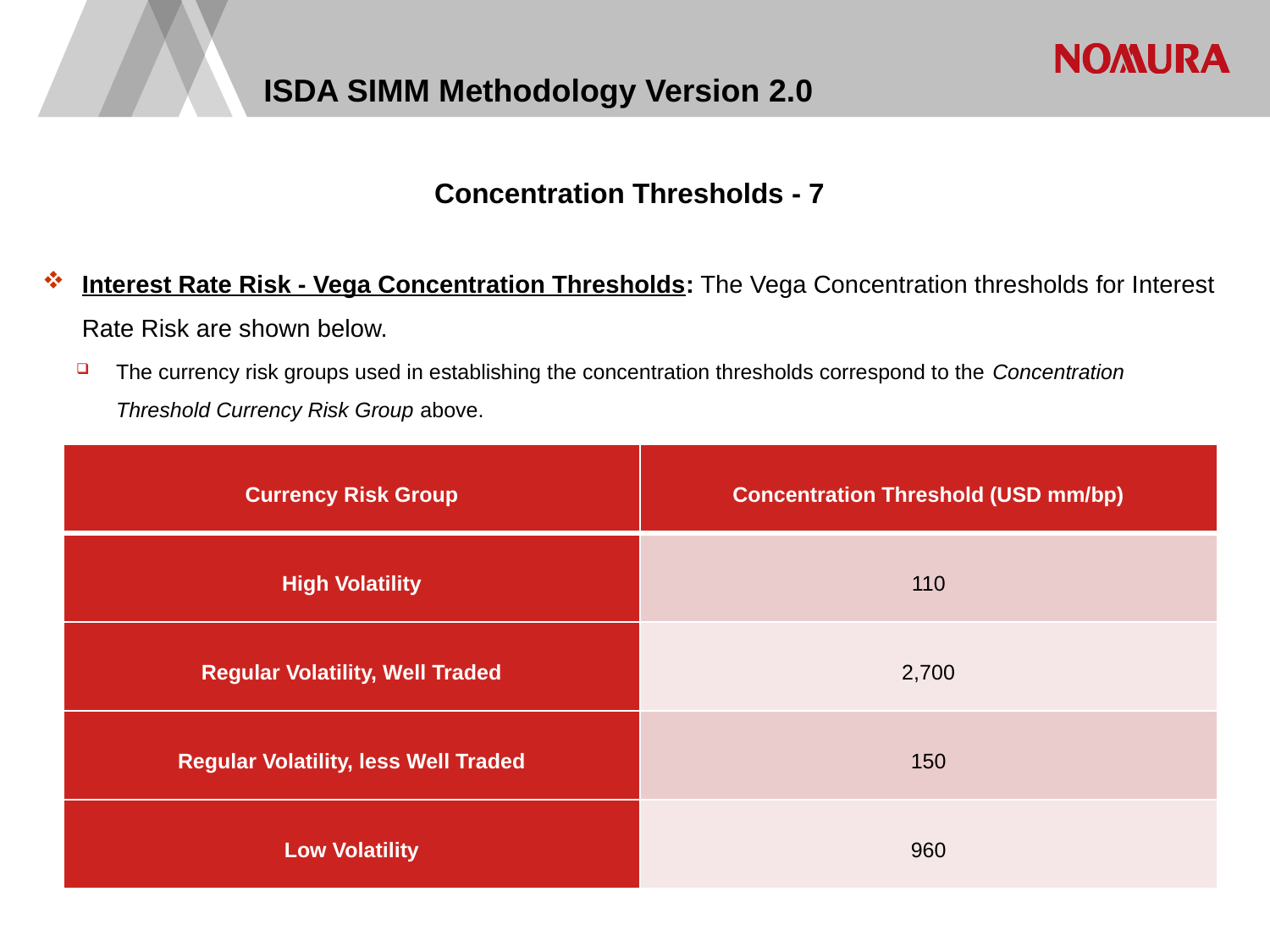

# ISDA SIMM Methodology Version 2.0
Concentration Thresholds - 7

Interest Rate Risk - Vega Concentration Thresholds: The Vega Concentration thresholds for Interest Rate Risk are shown below.
The currency risk groups used in establishing the concentration thresholds correspond to the Concentration Threshold Currency Risk Group above.
| Currency Risk Group | Concentration Threshold (USD mm/bp) |
| --- | --- |
| High Volatility | 110 |
| Regular Volatility, Well Traded | 2,700 |
| Regular Volatility, less Well Traded | 150 |
| Low Volatility | 960 |